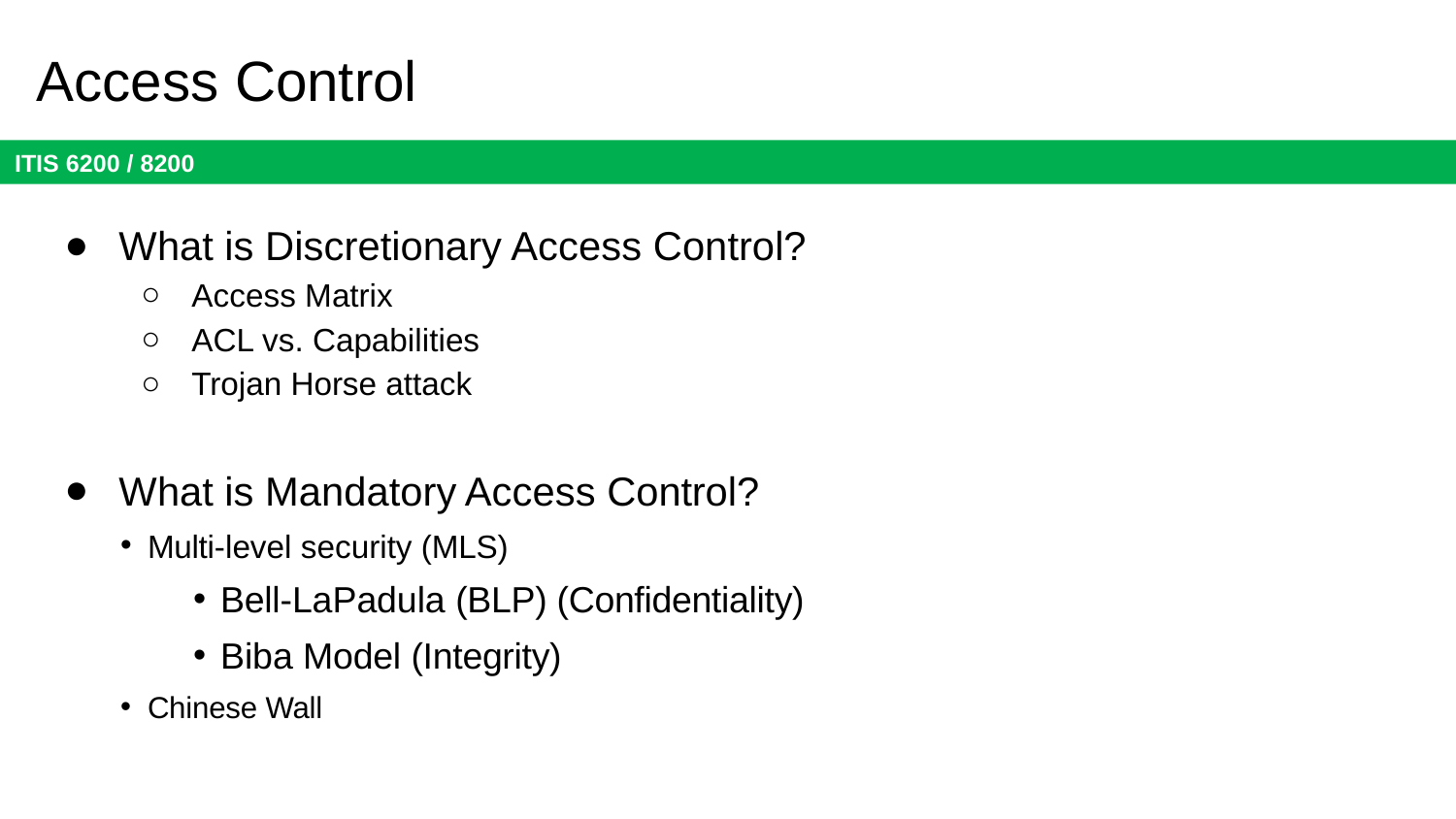

# Access Control
What is Discretionary Access Control?
Access Matrix
ACL vs. Capabilities
Trojan Horse attack

What is Mandatory Access Control?
Multi-level security (MLS)
Bell-LaPadula (BLP) (Confidentiality)
Biba Model (Integrity)
Chinese Wall